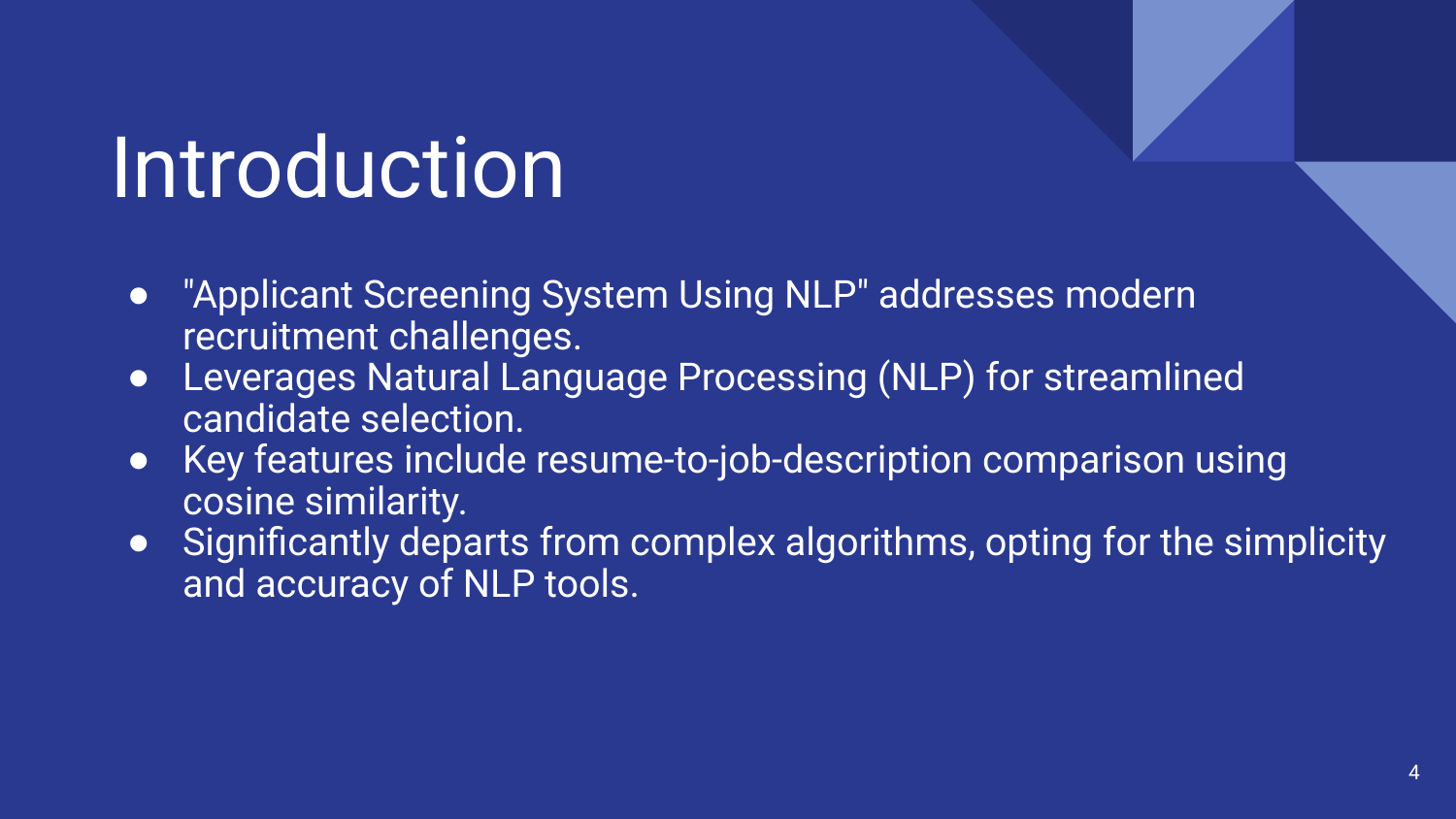

# Introduction
"Applicant Screening System Using NLP" addresses modern recruitment challenges.
Leverages Natural Language Processing (NLP) for streamlined candidate selection.
Key features include resume-to-job-description comparison using cosine similarity.
Significantly departs from complex algorithms, opting for the simplicity and accuracy of NLP tools.

4